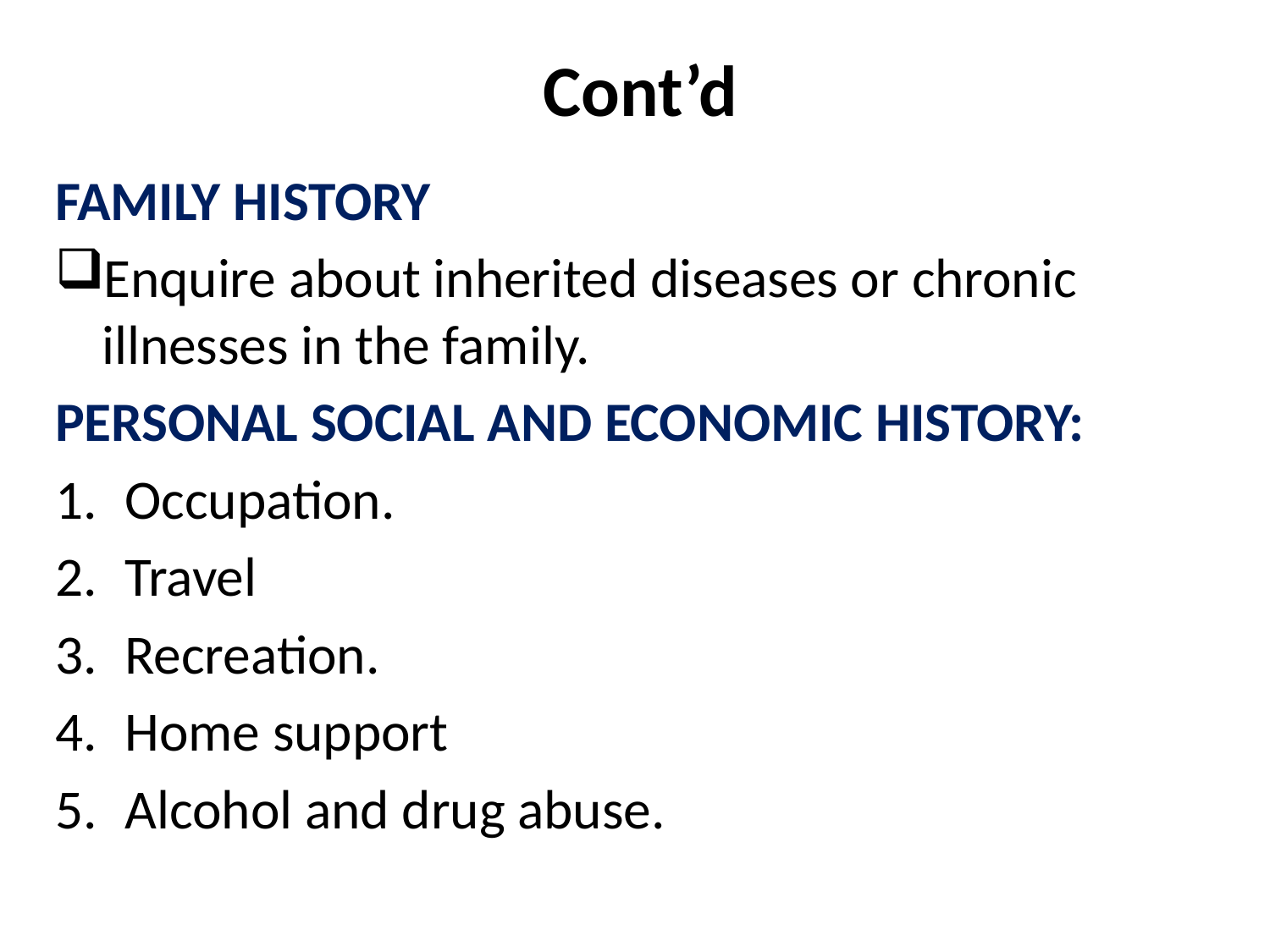

# Cont’d
FAMILY HISTORY
Enquire about inherited diseases or chronic illnesses in the family.
PERSONAL SOCIAL AND ECONOMIC HISTORY:
Occupation.
Travel
Recreation.
Home support
Alcohol and drug abuse.